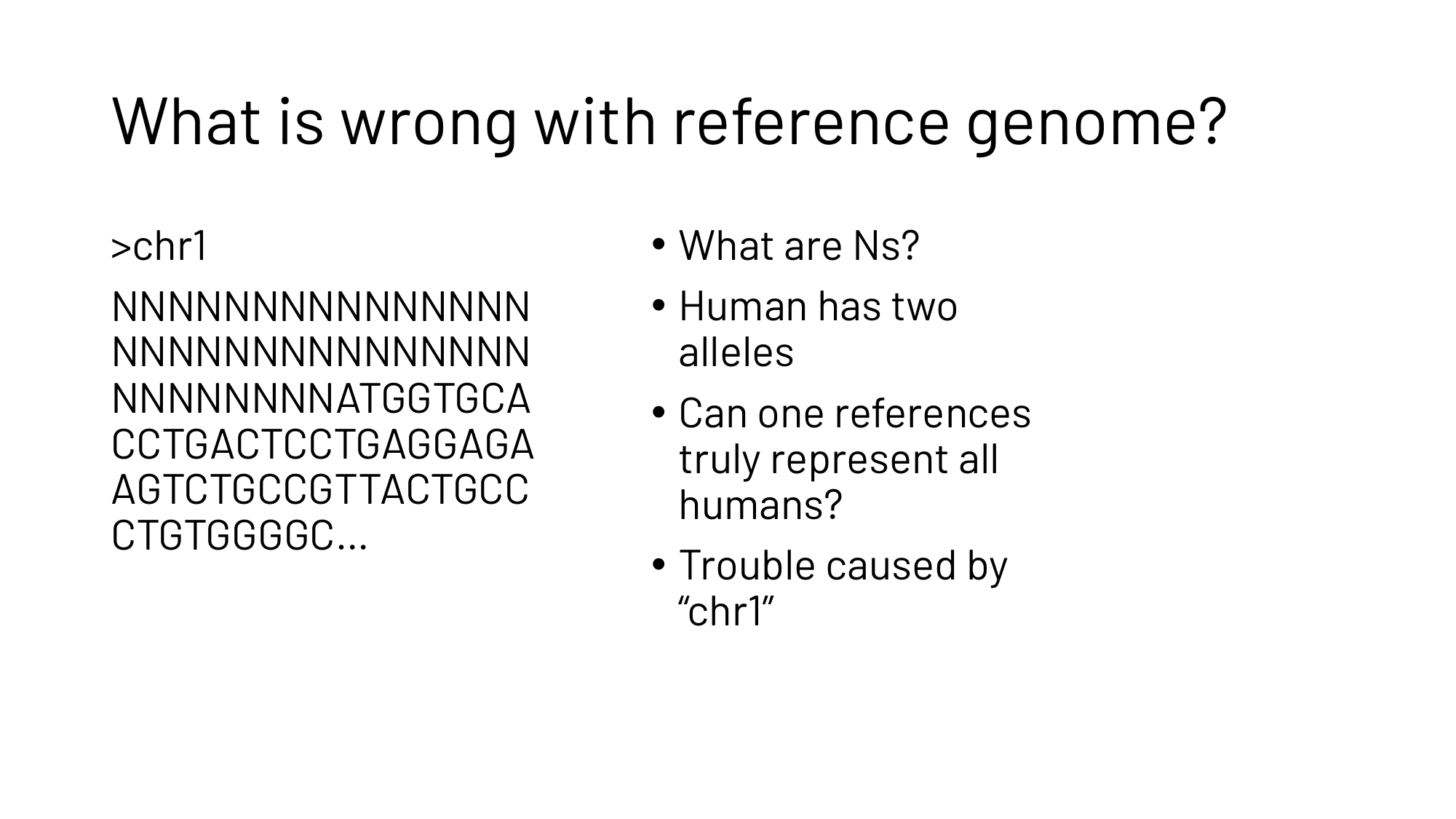

# What is wrong with reference genome?
>chr1
NNNNNNNNNNNNNNNNNNNNNNNNNNNNNNNNNNNNNNATGGTGCACCTGACTCCTGAGGAGAAGTCTGCCGTTACTGCCCTGTGGGGC…
What are Ns?
Human has two alleles
Can one references truly represent all humans?
Trouble caused by “chr1”